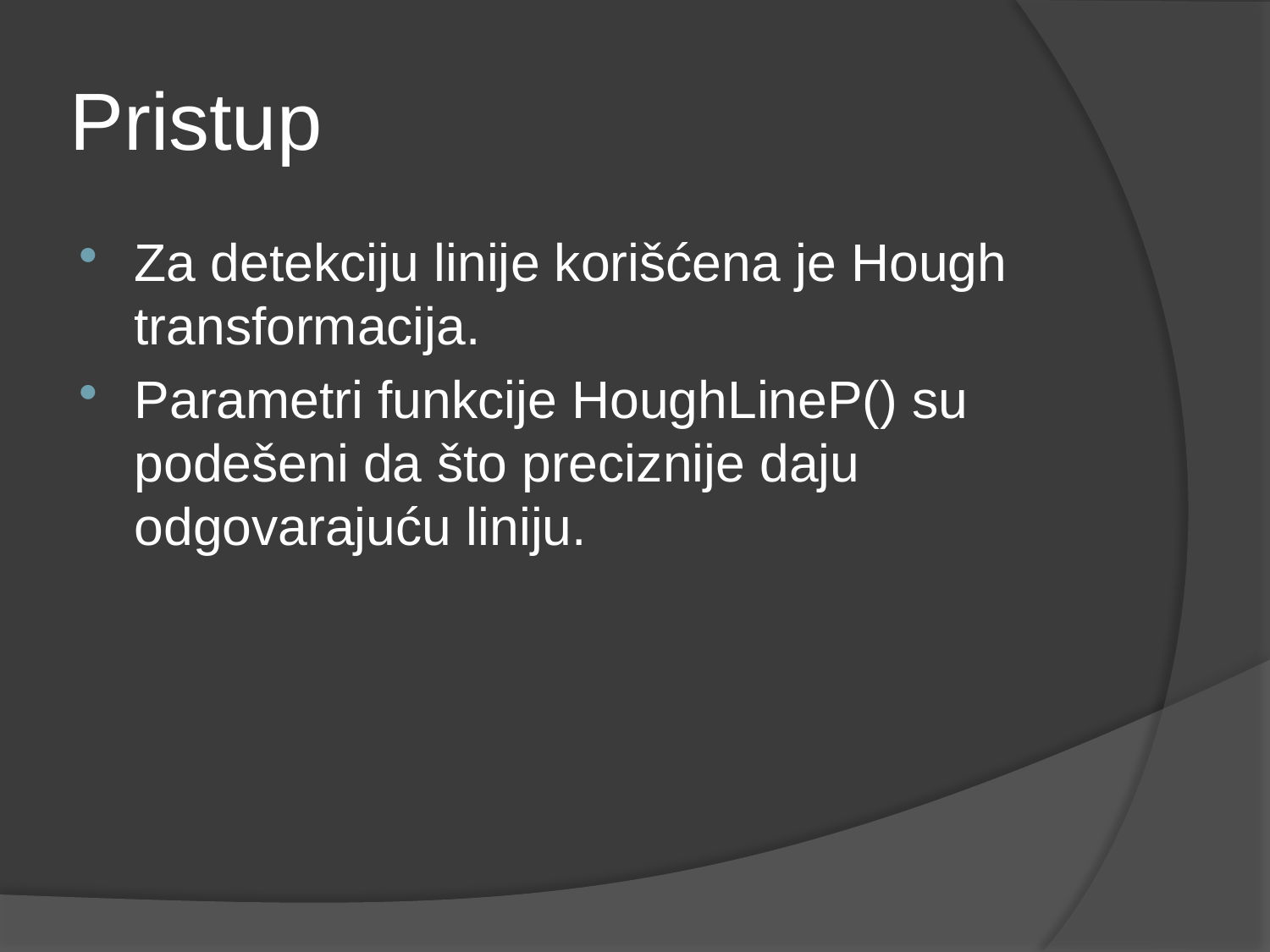

# Pristup
Za detekciju linije korišćena je Hough transformacija.
Parametri funkcije HoughLineP() su podešeni da što preciznije daju odgovarajuću liniju.